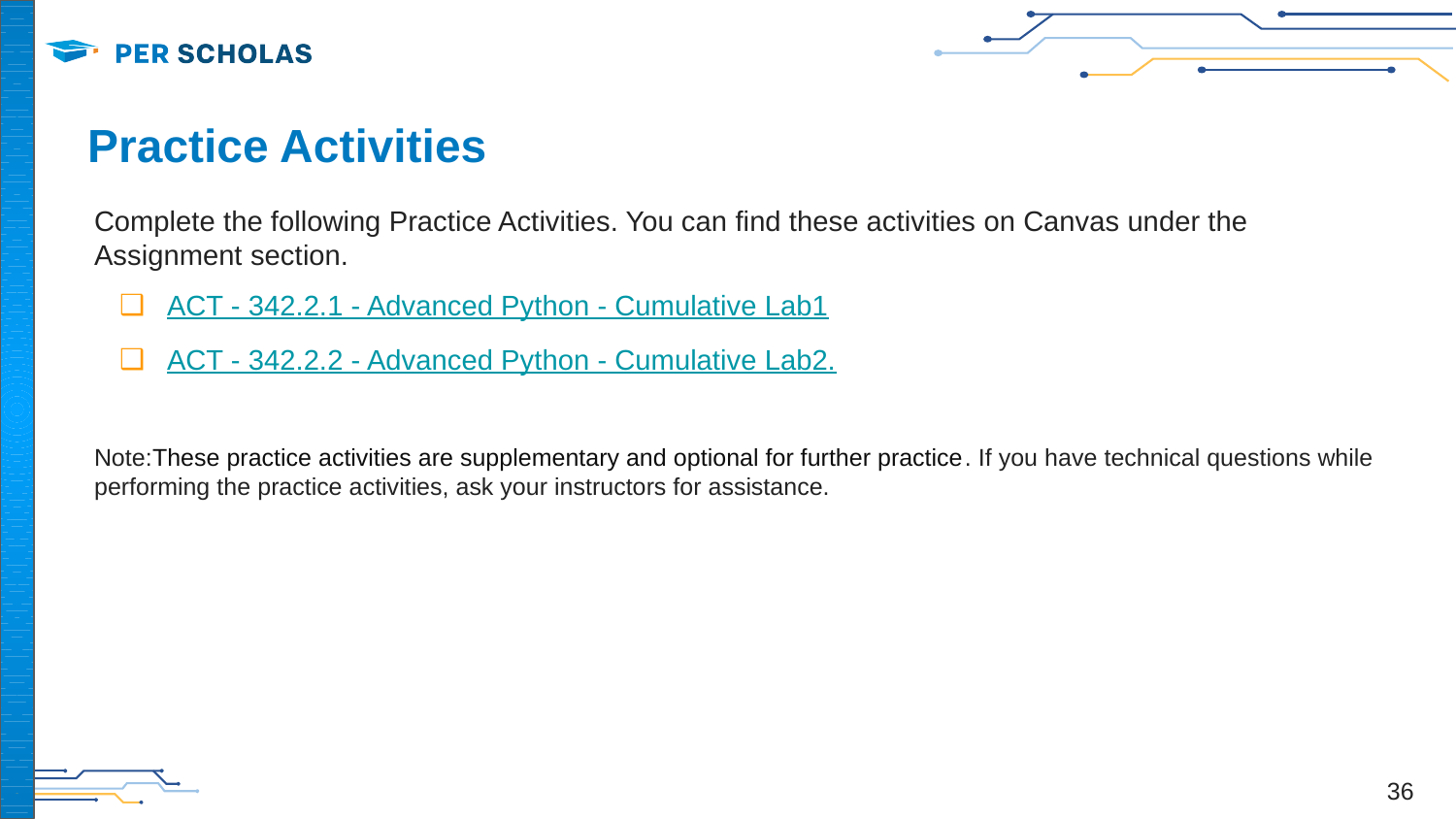

# Practice Activities
Complete the following Practice Activities. You can find these activities on Canvas under the Assignment section.
ACT - 342.2.1 - Advanced Python - Cumulative Lab1
ACT - 342.2.2 - Advanced Python - Cumulative Lab2.

Note:These practice activities are supplementary and optional for further practice. If you have technical questions while performing the practice activities, ask your instructors for assistance.
36